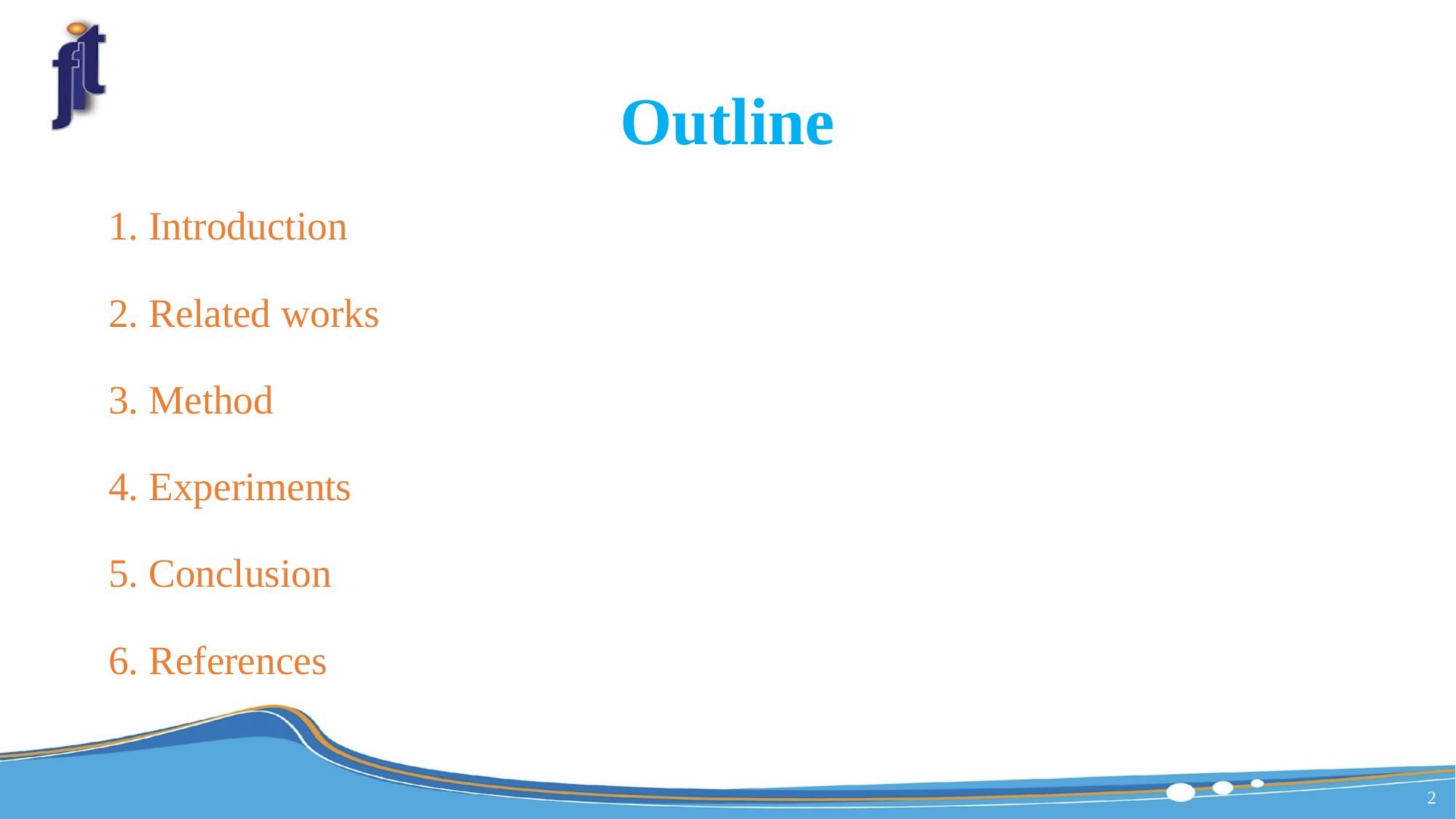

# Outline
1. Introduction
2. Related works
3. Method
4. Experiments
5. Conclusion
6. References

2